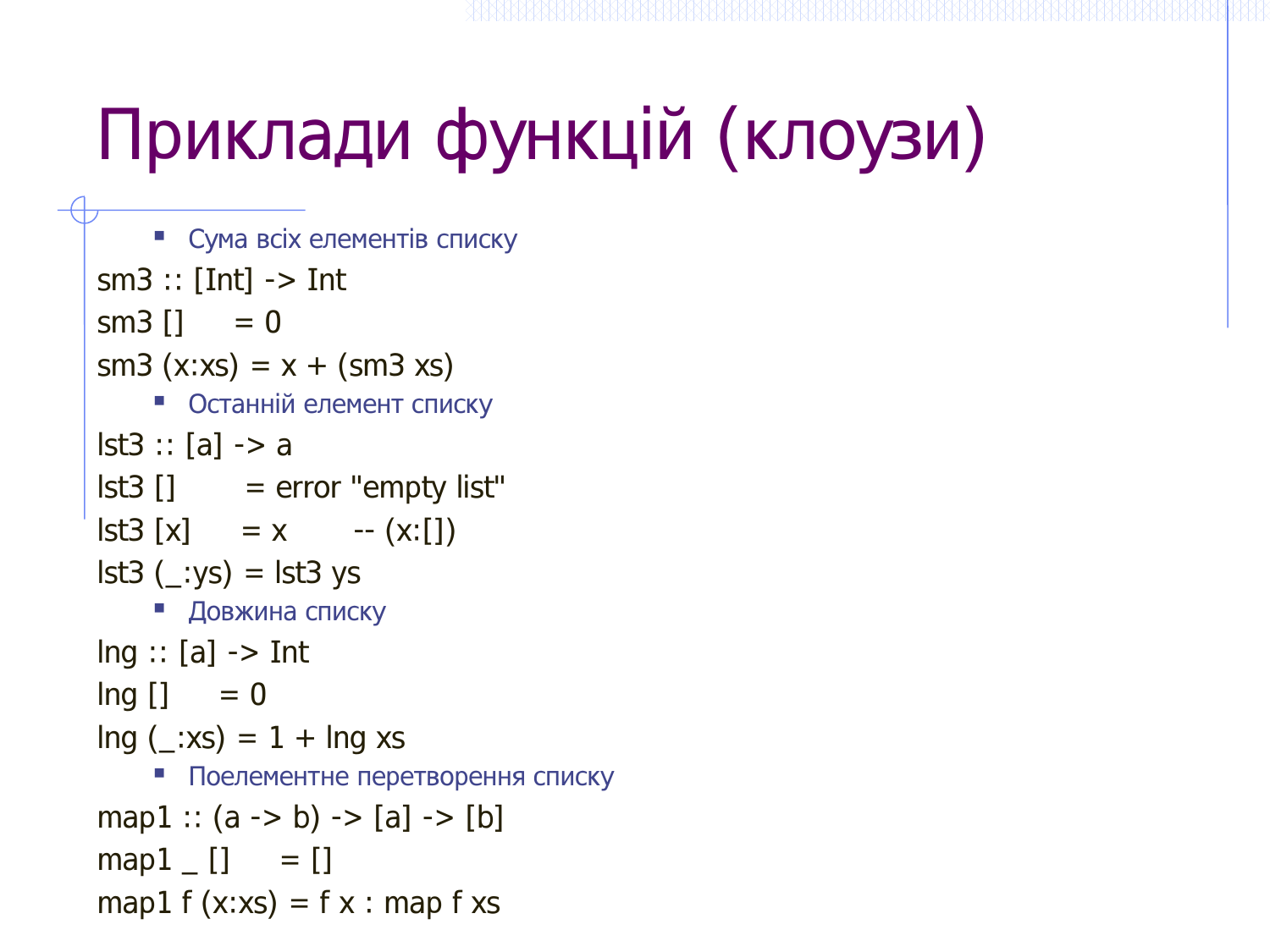

# Приклади функцій (клоузи)
Сума всіх елементів списку
sm3 :: [Int] -> Int
sm3 []     = 0
sm3 (x:xs) = x + (sm3 xs)
Останній елемент списку
lst3 :: [a] -> a
lst3 []       = error "empty list"
lst3 [x]     = x       -- (x:[])
lst3 (_:ys) = lst3 ys
Довжина списку
lng :: [a] -> Int
lng []     = 0
lng (_:xs) = 1 + lng xs
Поелементне перетворення списку
map1 :: (a -> b) -> [a] -> [b]
map1 _ []     = []
map1 f (x:xs) = f x : map f xs